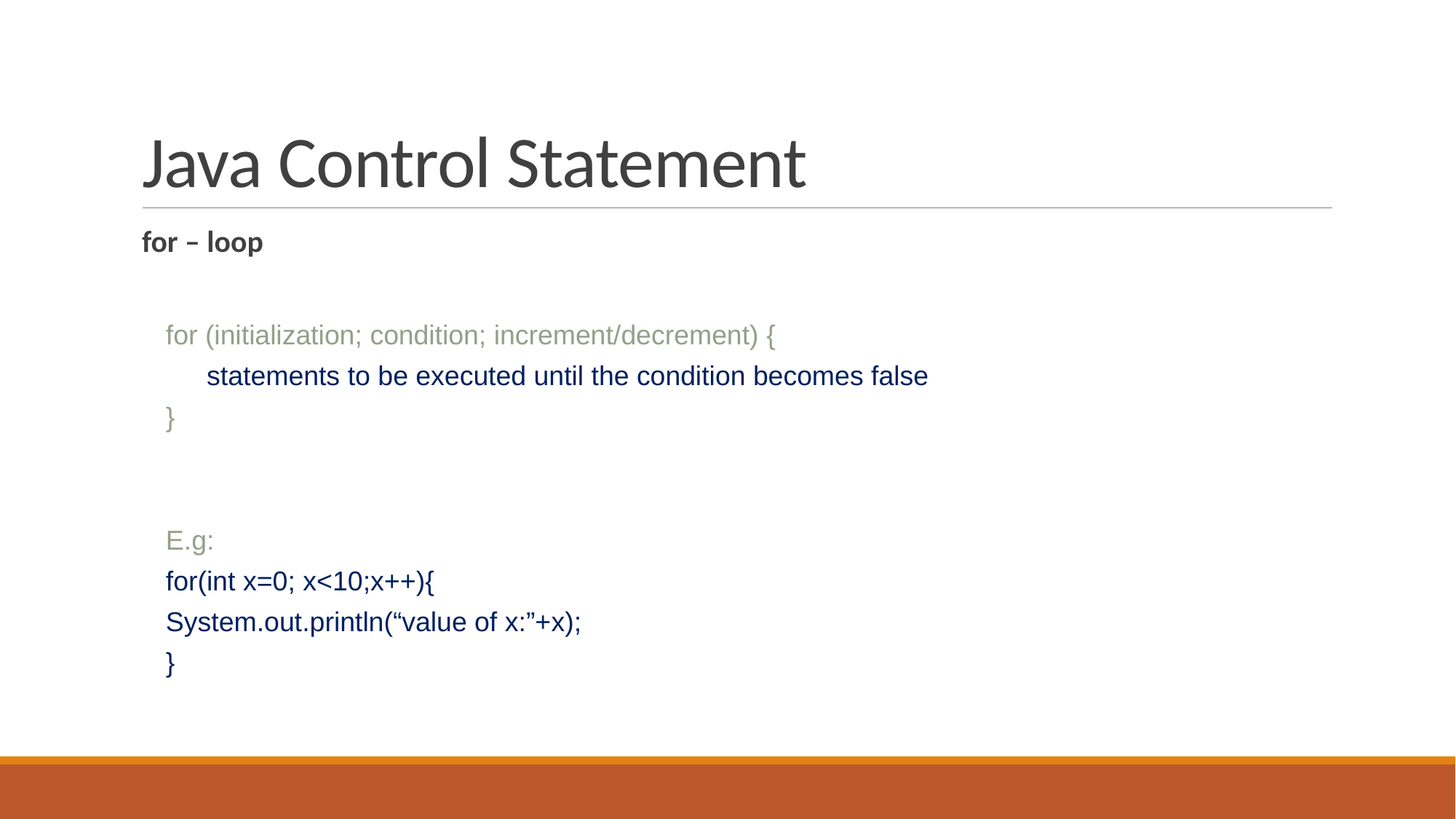

# Java Control Statement
for – loop

for (initialization; condition; increment/decrement) {
	statements to be executed until the condition becomes false
}

E.g:
for(int x=0; x<10;x++){
System.out.println(“value of x:”+x);
}